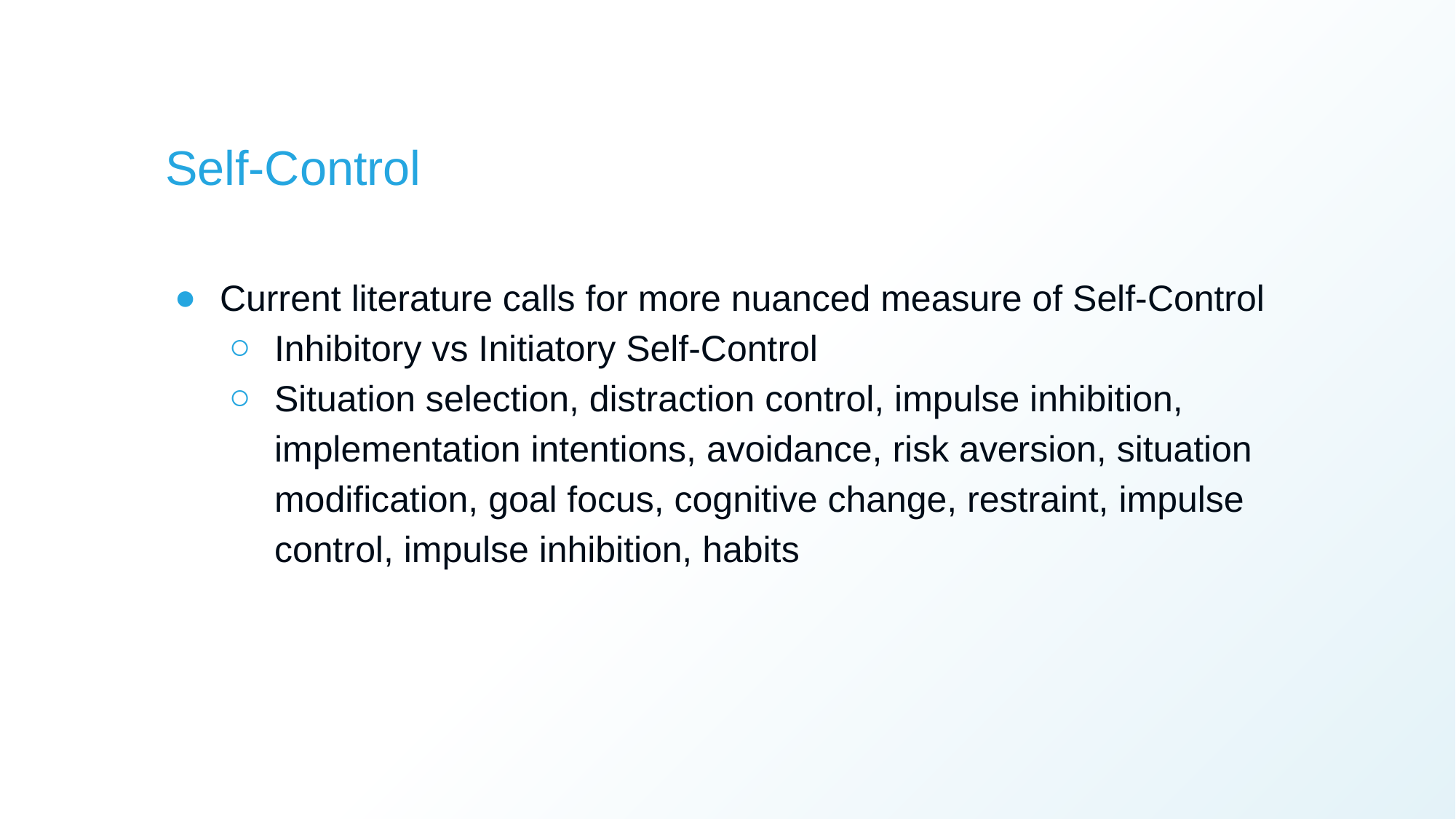

# Self-Control

Current literature calls for more nuanced measure of Self-Control
Inhibitory vs Initiatory Self-Control
Situation selection, distraction control, impulse inhibition, implementation intentions, avoidance, risk aversion, situation modification, goal focus, cognitive change, restraint, impulse control, impulse inhibition, habits